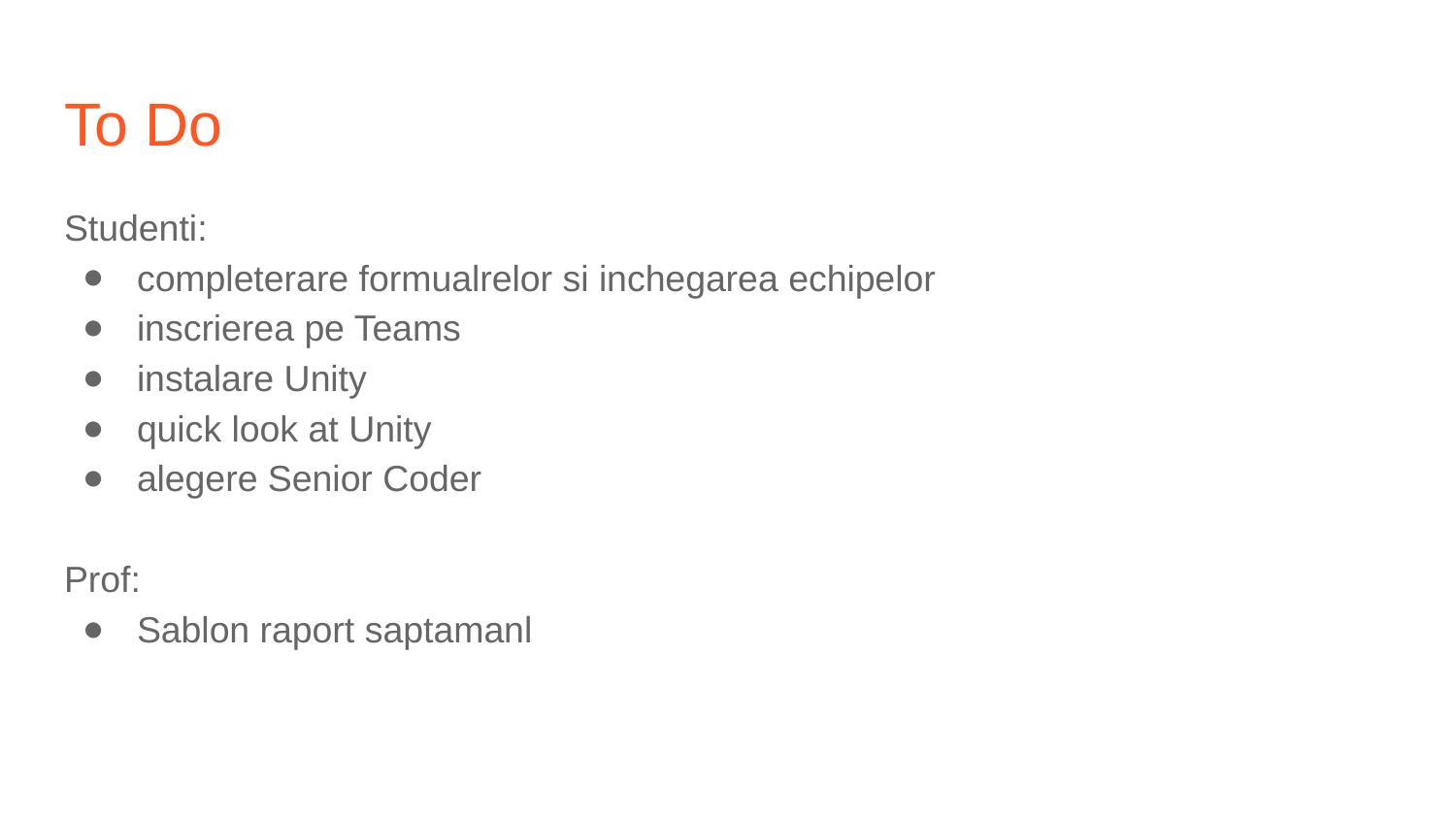

# To Do
Studenti:
completerare formualrelor si inchegarea echipelor
inscrierea pe Teams
instalare Unity
quick look at Unity
alegere Senior Coder

Prof:
Sablon raport saptamanl